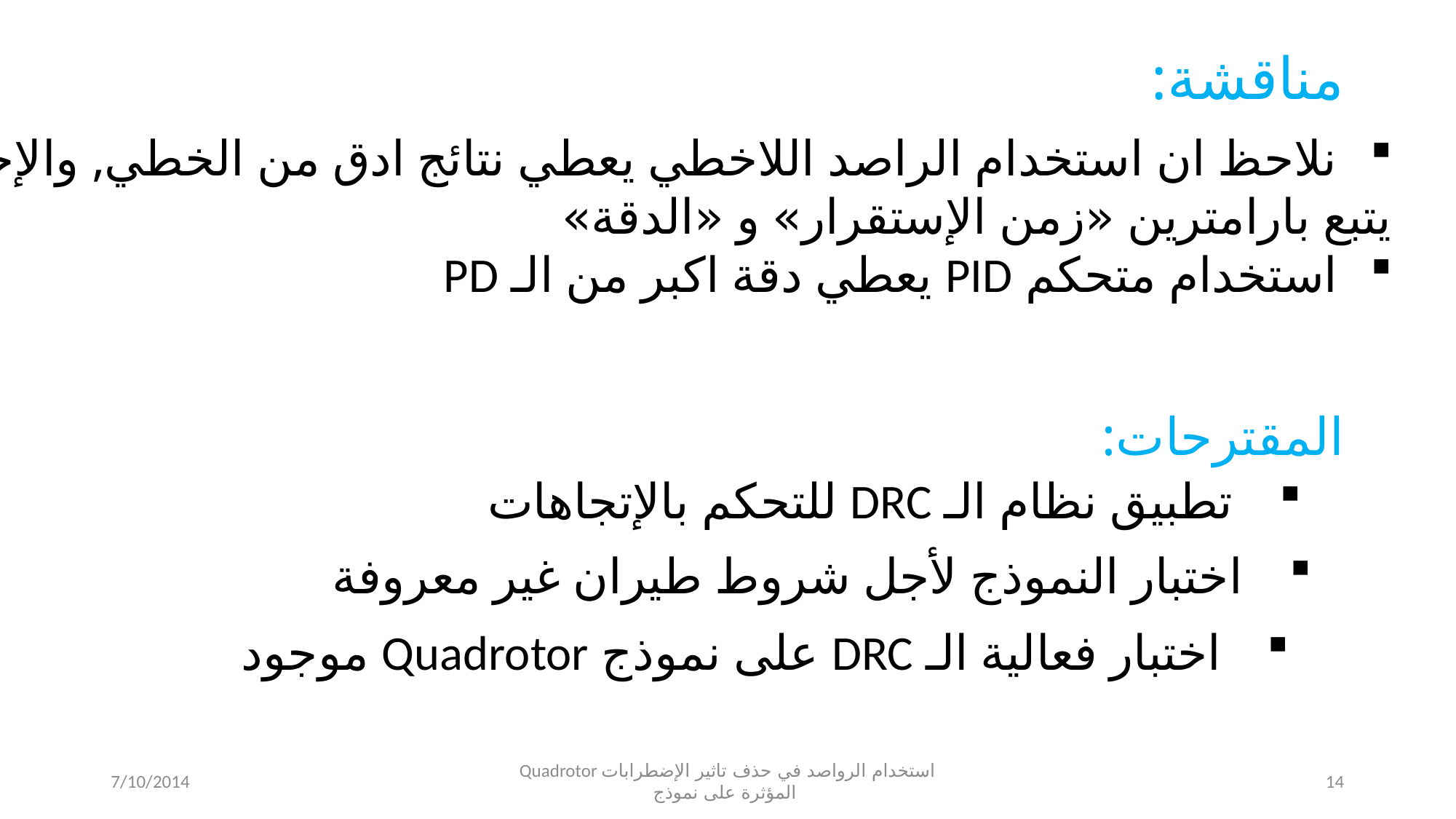

# مناقشة:
نلاحظ ان استخدام الراصد اللاخطي يعطي نتائج ادق من الخطي, والإختيار
يتبع بارامترين «زمن الإستقرار» و «الدقة»
استخدام متحكم PID يعطي دقة اكبر من الـ PD
المقترحات:
تطبيق نظام الـ DRC للتحكم بالإتجاهات
اختبار النموذج لأجل شروط طيران غير معروفة
اختبار فعالية الـ DRC على نموذج Quadrotor موجود
7/10/2014
Quadrotor استخدام الرواصد في حذف تاثير الإضطرابات المؤثرة على نموذج
14